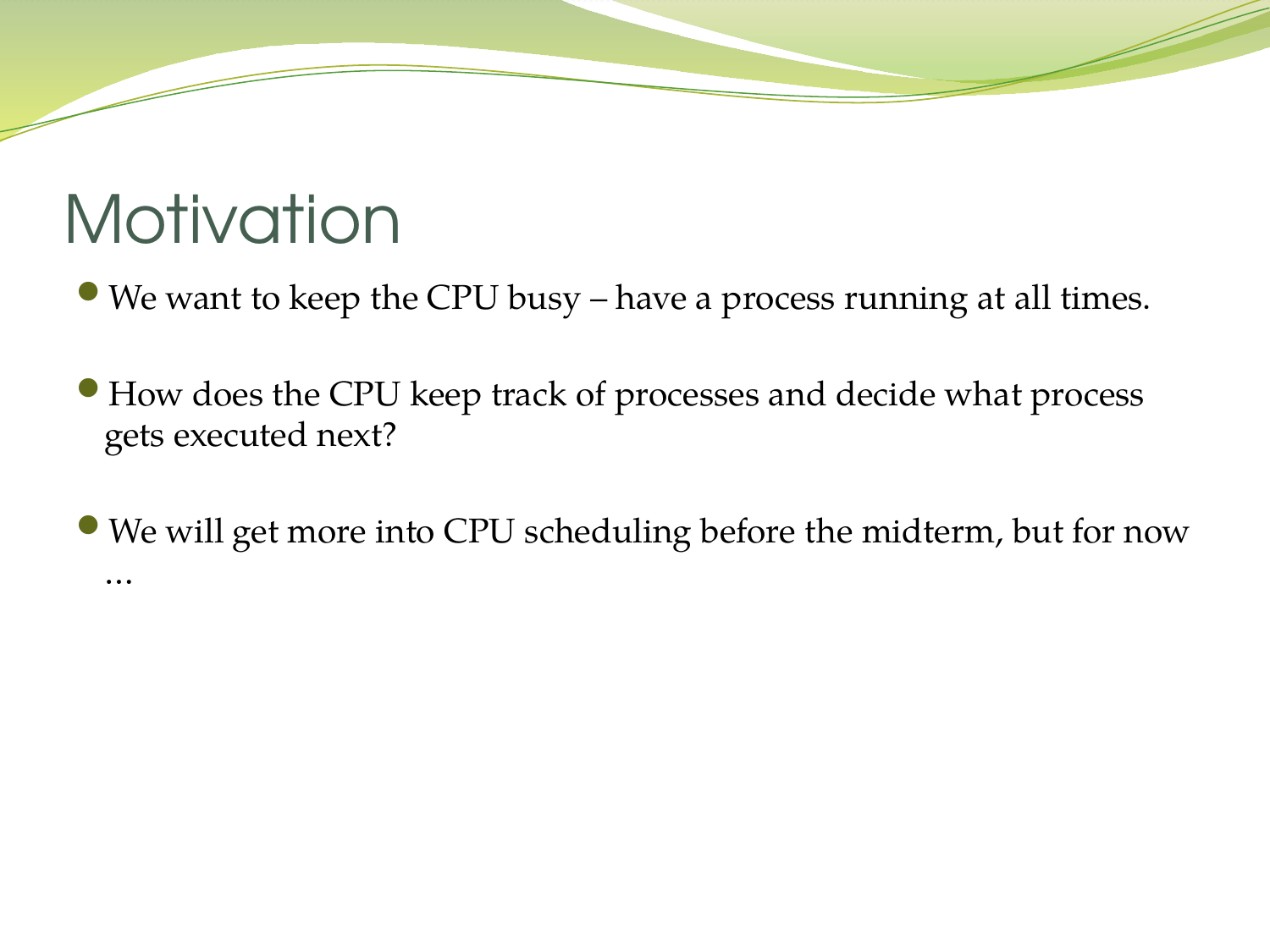

# Motivation
We want to keep the CPU busy – have a process running at all times.

How does the CPU keep track of processes and decide what process gets executed next?

We will get more into CPU scheduling before the midterm, but for now …